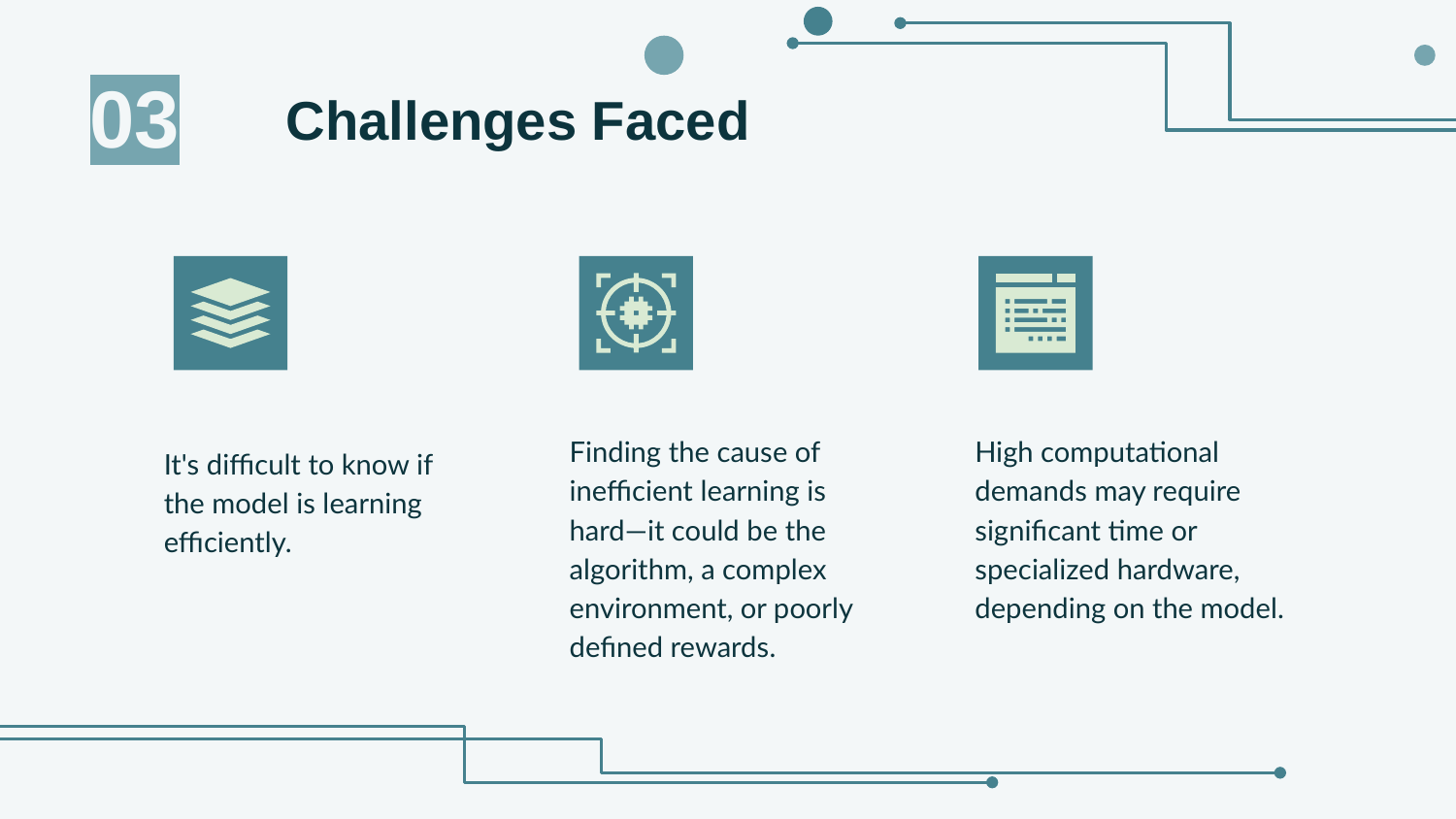

# Challenges Faced
03

Finding the cause of inefficient learning is hard—it could be the algorithm, a complex environment, or poorly defined rewards.
High computational demands may require significant time or specialized hardware, depending on the model.
It's difficult to know if the model is learning efficiently.